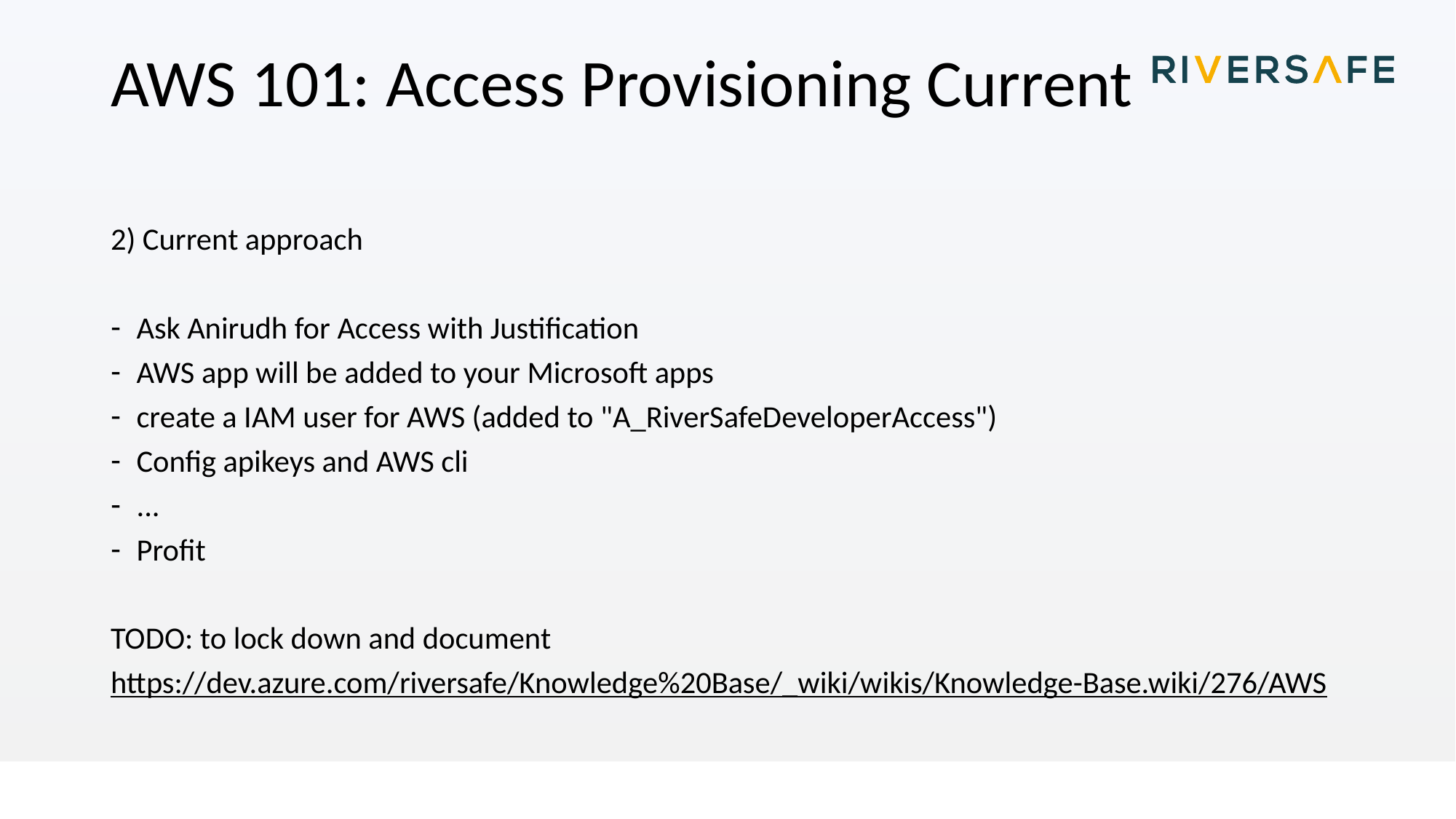

# AWS 101: Access Provisioning Current
2) Current approach

Ask Anirudh for Access with Justification
AWS app will be added to your Microsoft apps
create a IAM user for AWS (added to "A_RiverSafeDeveloperAccess")
Config apikeys and AWS cli
...
Profit

TODO: to lock down and document
https://dev.azure.com/riversafe/Knowledge%20Base/_wiki/wikis/Knowledge-Base.wiki/276/AWS